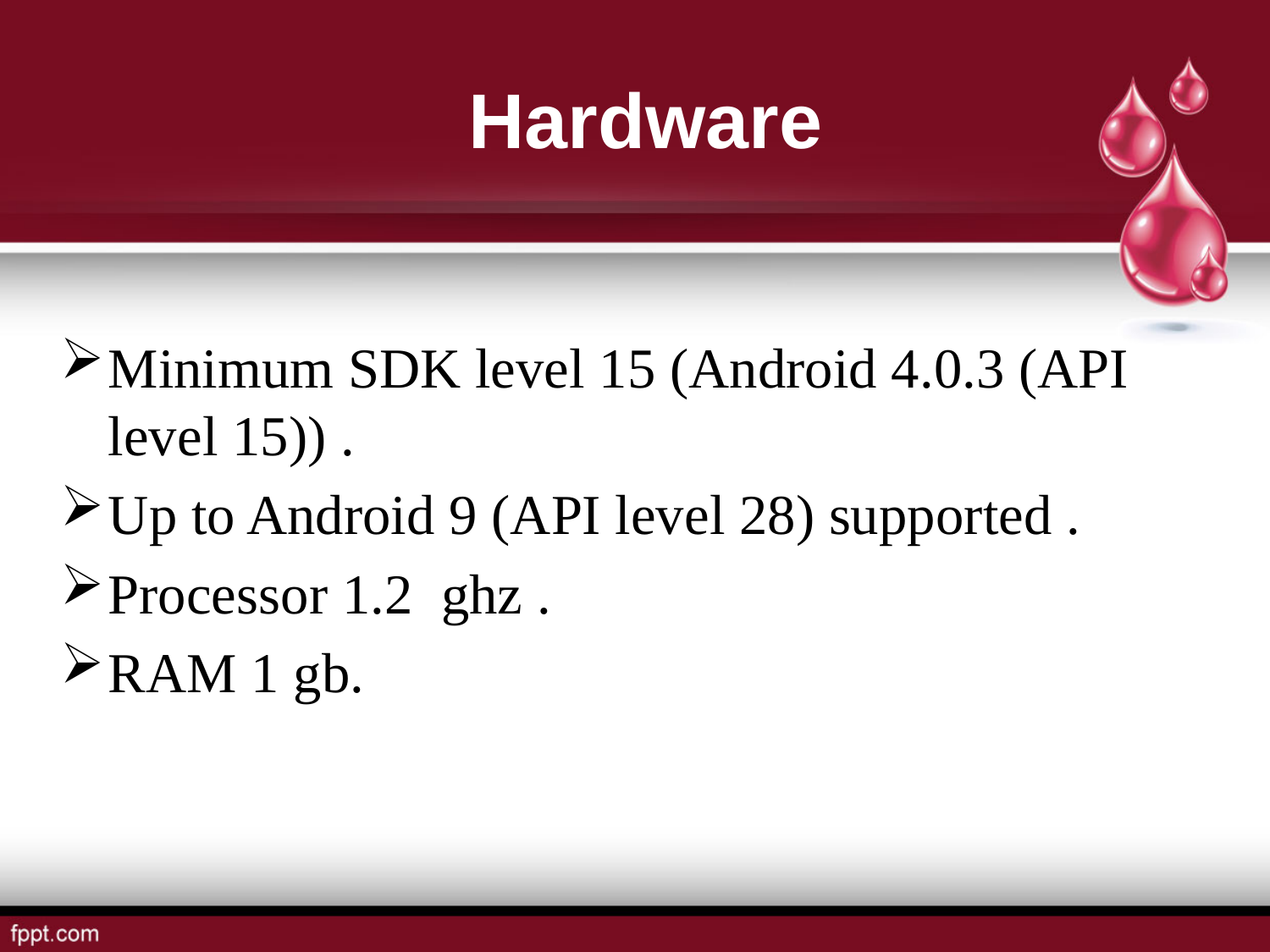

# Hardware
Minimum SDK level 15 (Android 4.0.3 (API level 15)) .
Up to Android 9 (API level 28) supported .
Processor 1.2  ghz .
RAM 1 gb.